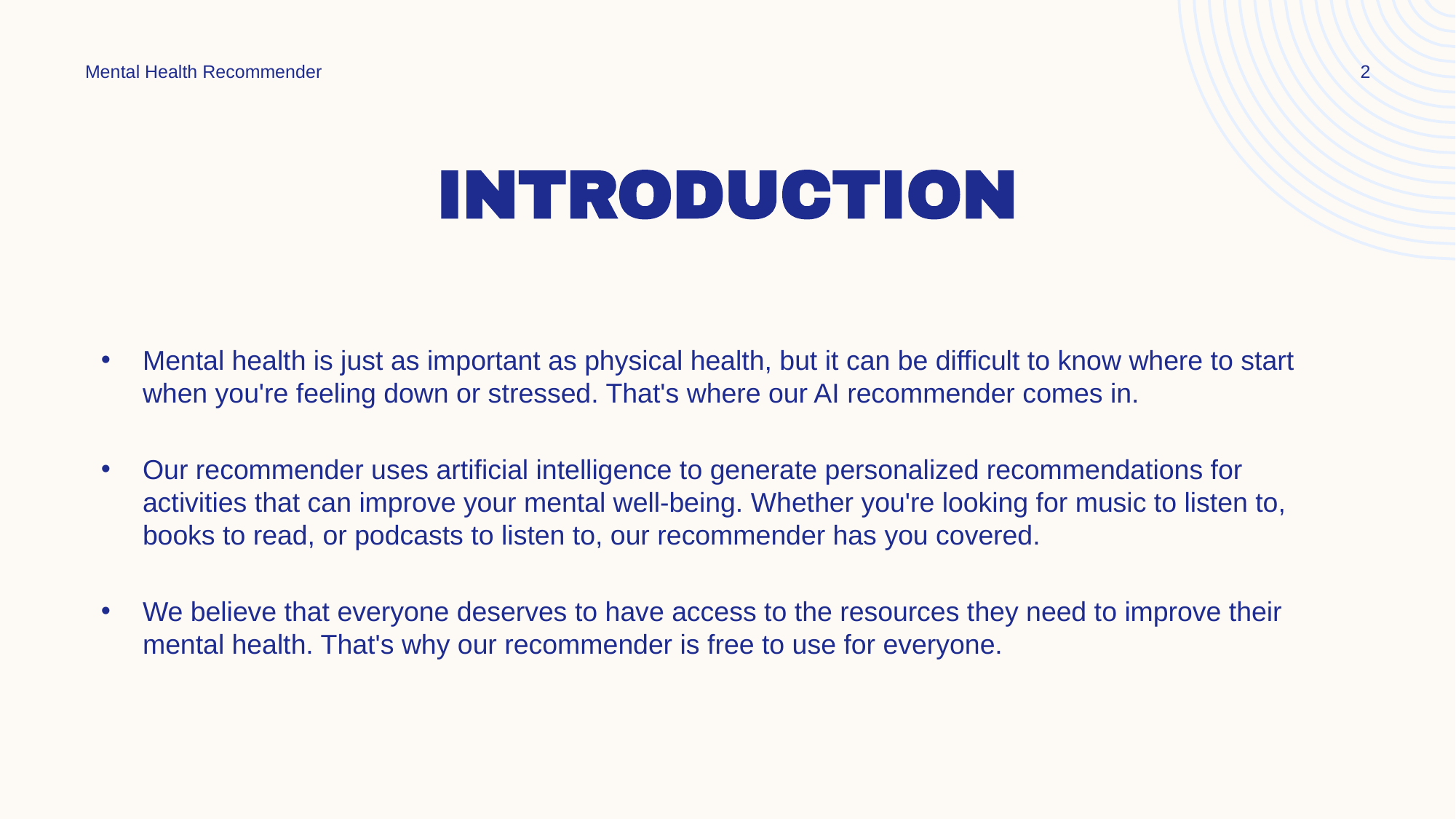

Mental Health Recommender
2
# Introduction
Mental health is just as important as physical health, but it can be difficult to know where to start when you're feeling down or stressed. That's where our AI recommender comes in.

Our recommender uses artificial intelligence to generate personalized recommendations for activities that can improve your mental well-being. Whether you're looking for music to listen to, books to read, or podcasts to listen to, our recommender has you covered.

We believe that everyone deserves to have access to the resources they need to improve their mental health. That's why our recommender is free to use for everyone.